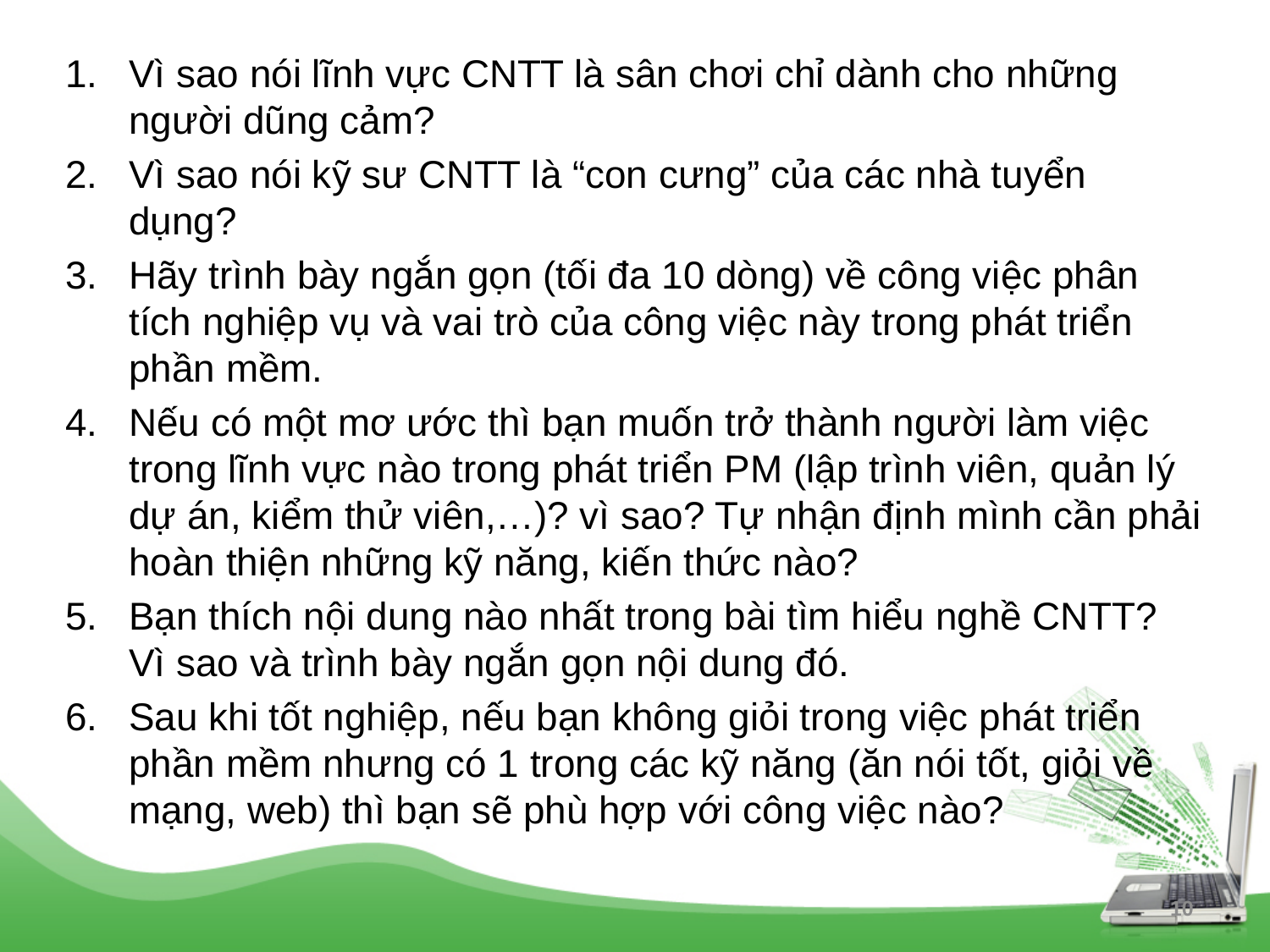

Vì sao nói lĩnh vực CNTT là sân chơi chỉ dành cho những người dũng cảm?
Vì sao nói kỹ sư CNTT là “con cưng” của các nhà tuyển dụng?
Hãy trình bày ngắn gọn (tối đa 10 dòng) về công việc phân tích nghiệp vụ và vai trò của công việc này trong phát triển phần mềm.
Nếu có một mơ ước thì bạn muốn trở thành người làm việc trong lĩnh vực nào trong phát triển PM (lập trình viên, quản lý dự án, kiểm thử viên,…)? vì sao? Tự nhận định mình cần phải hoàn thiện những kỹ năng, kiến thức nào?
Bạn thích nội dung nào nhất trong bài tìm hiểu nghề CNTT? Vì sao và trình bày ngắn gọn nội dung đó.
Sau khi tốt nghiệp, nếu bạn không giỏi trong việc phát triển phần mềm nhưng có 1 trong các kỹ năng (ăn nói tốt, giỏi về mạng, web) thì bạn sẽ phù hợp với công việc nào?
10